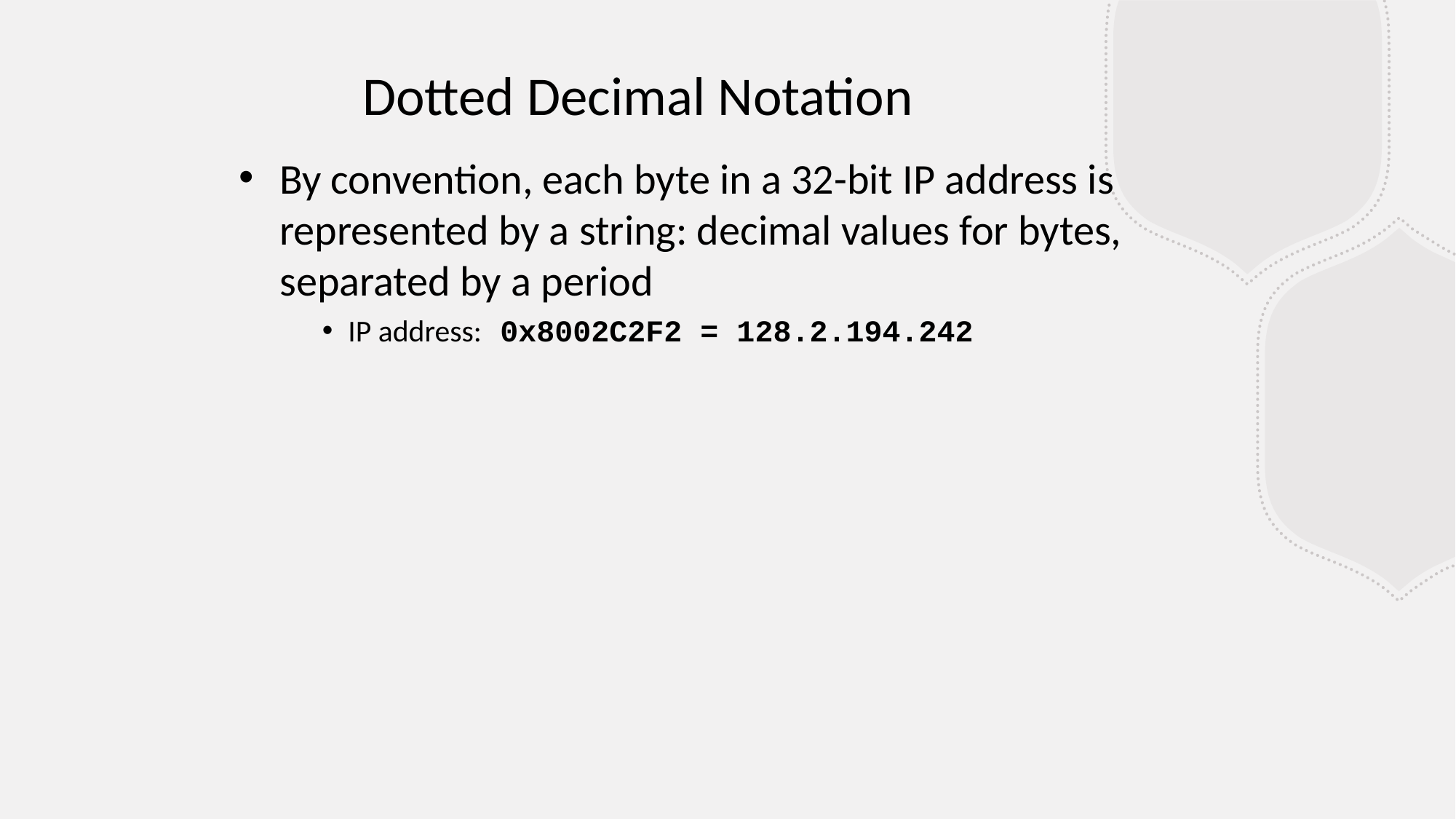

Dotted Decimal Notation
By convention, each byte in a 32-bit IP address is represented by a string: decimal values for bytes, separated by a period
IP address: 0x8002C2F2 = 128.2.194.242